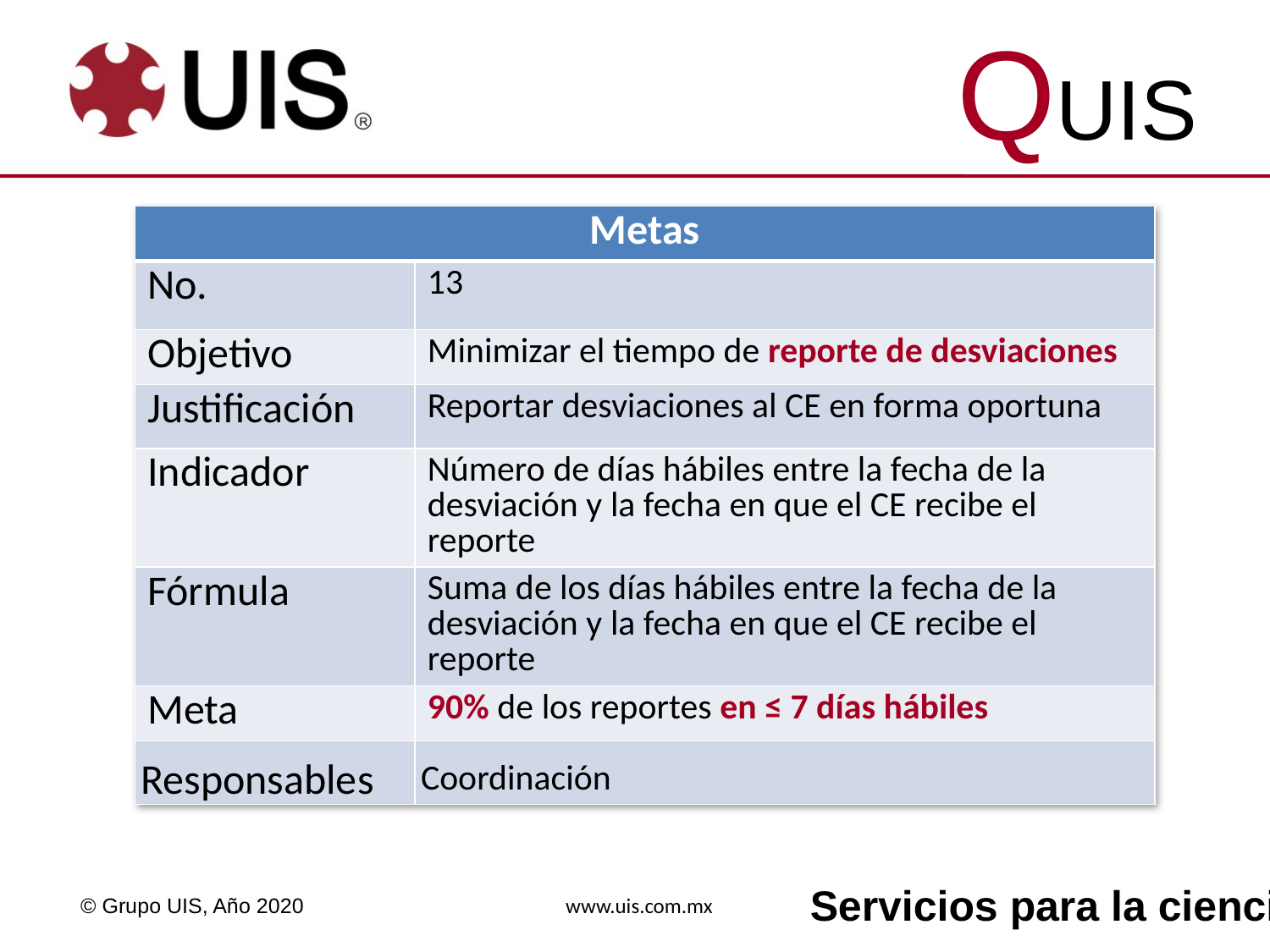

| Metas |  |
| --- | --- |
| No. | 13 |
| Objetivo | Minimizar el tiempo de reporte de desviaciones |
| Justificación | Reportar desviaciones al CE en forma oportuna |
| Indicador | Número de días hábiles entre la fecha de la desviación y la fecha en que el CE recibe el reporte |
| Fórmula | Suma de los días hábiles entre la fecha de la desviación y la fecha en que el CE recibe el reporte |
| Meta | 90% de los reportes en ≤ 7 días hábiles |
| Responsables | Coordinación |